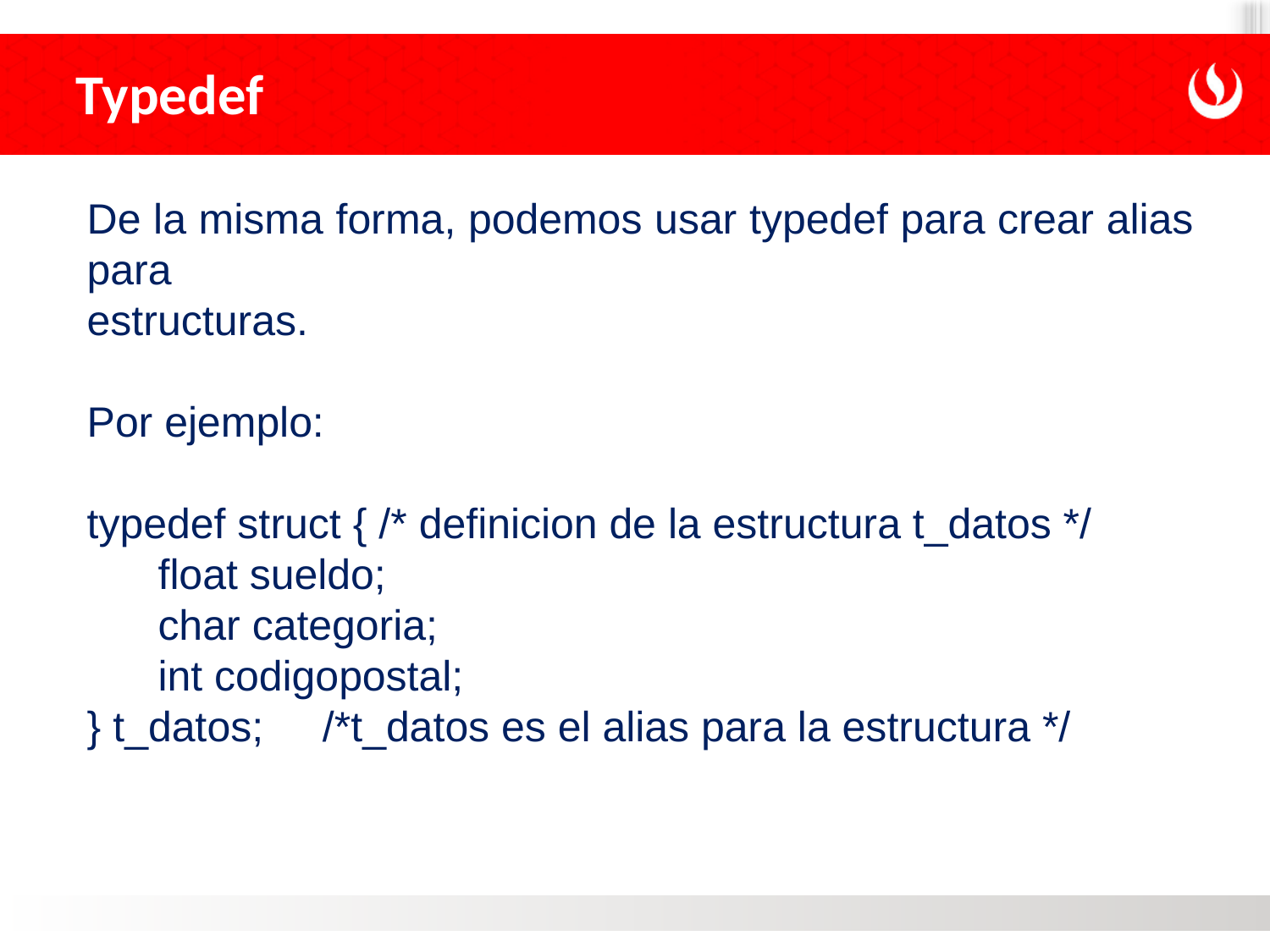

Typedef
De la misma forma, podemos usar typedef para crear alias para
estructuras.

Por ejemplo:

typedef struct { /* definicion de la estructura t_datos */
      float sueldo;
      char categoria;
      int codigopostal;
} t_datos;     /*t_datos es el alias para la estructura */